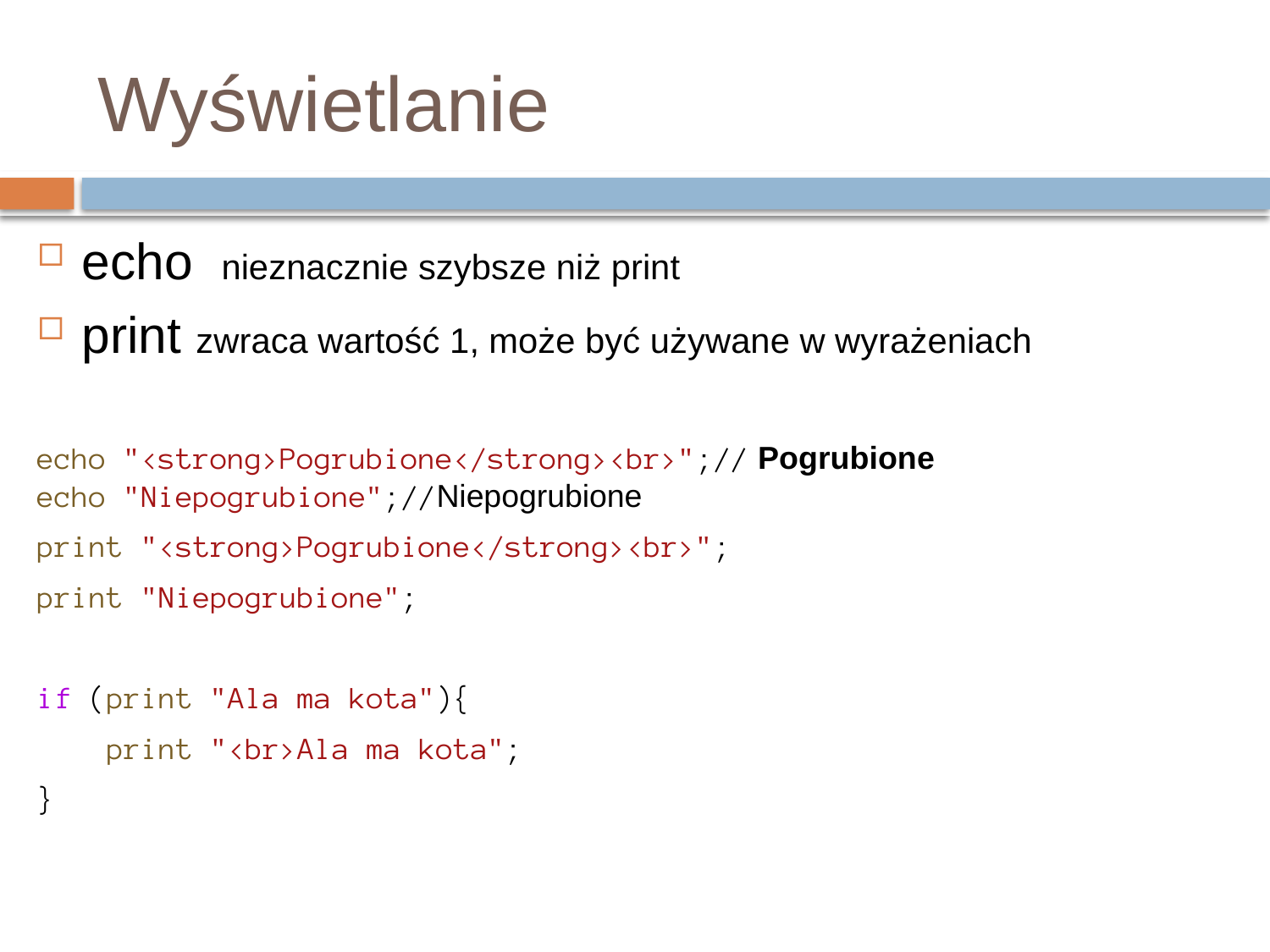

# Wyświetlanie
echo  nieznacznie szybsze niż print
print zwraca wartość 1, może być używane w wyrażeniach
echo "<strong>Pogrubione</strong><br>";// Pogrubione
echo "Niepogrubione";//Niepogrubione
print "<strong>Pogrubione</strong><br>";
print "Niepogrubione";

if (print "Ala ma kota"){
    print "<br>Ala ma kota";
}